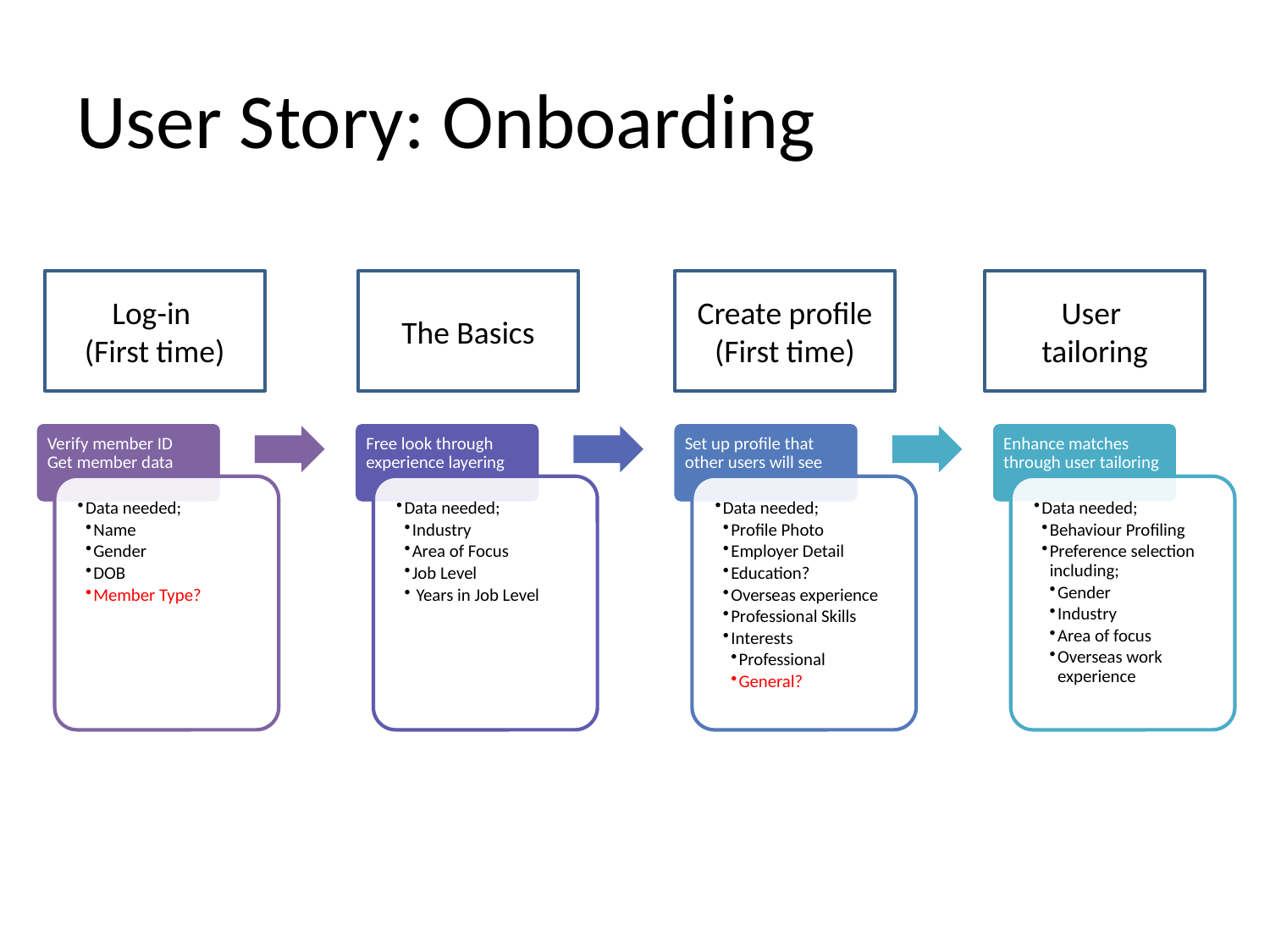

# User Story: Onboarding
Log-in
(First time)
The Basics
Create profile
(First time)
User
tailoring
Verify member ID
Get member data
Data needed;
Name
Gender
DOB
Member Type?

Free look through experience layering
Data needed;
Industry
Area of Focus
Job Level
 Years in Job Level

Set up profile that other users will see
Data needed;
Profile Photo
Employer Detail
Education?
Overseas experience
Professional Skills
Interests
Professional
General?

Enhance matches through user tailoring
Data needed;
Behaviour Profiling
Preference selection including;
Gender
Industry
Area of focus
Overseas work experience